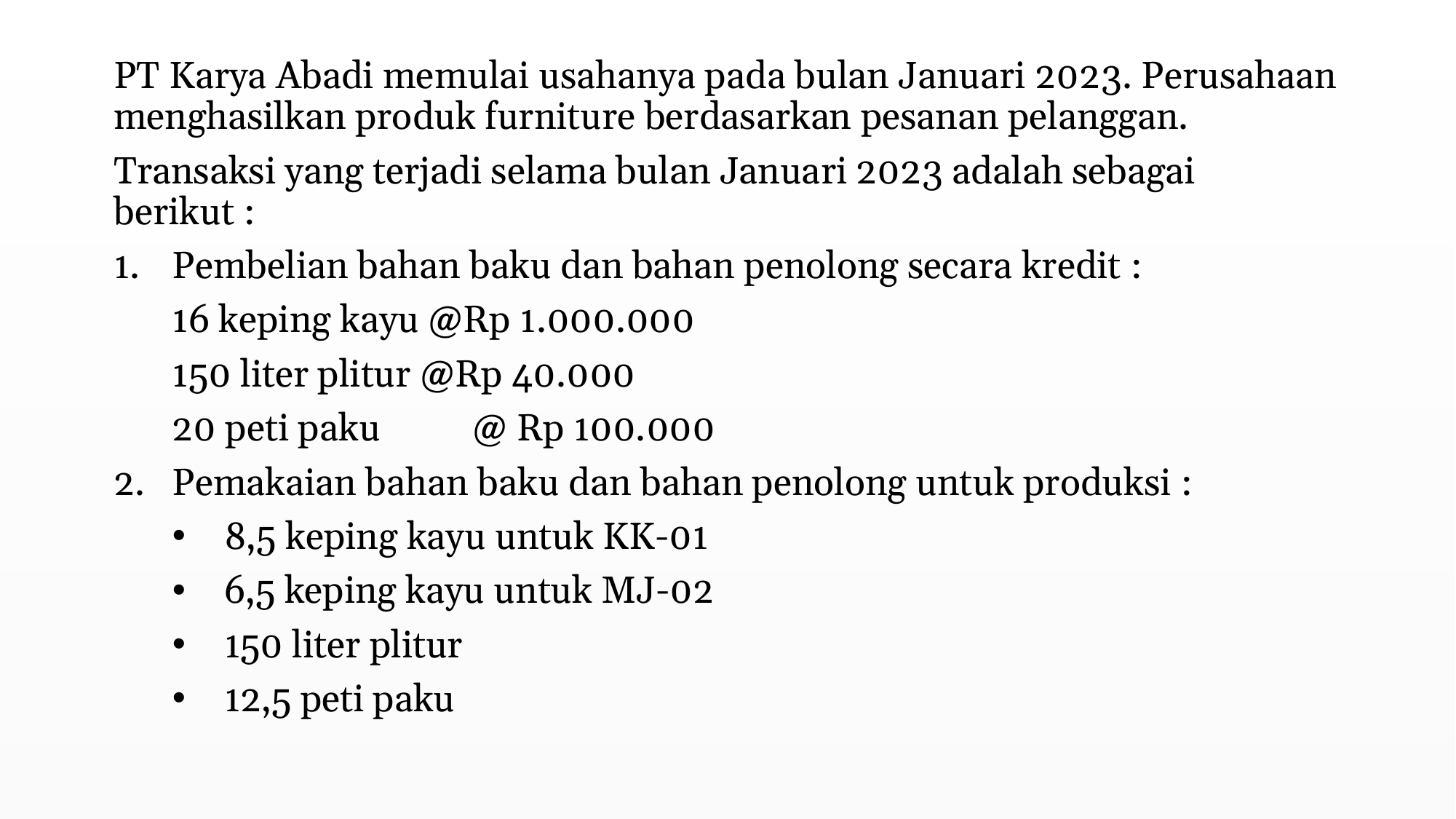

# PT Karya Abadi memulai usahanya pada bulan Januari 2023. Perusahaan menghasilkan produk furniture berdasarkan pesanan pelanggan.
Transaksi yang terjadi selama bulan Januari 2023 adalah sebagai berikut :
Pembelian bahan baku dan bahan penolong secara kredit :
16 keping kayu @Rp 1.000.000
150 liter plitur @Rp 40.000
20 peti paku	 @ Rp 100.000
Pemakaian bahan baku dan bahan penolong untuk produksi :
8,5 keping kayu untuk KK-01
6,5 keping kayu untuk MJ-02
150 liter plitur
12,5 peti paku